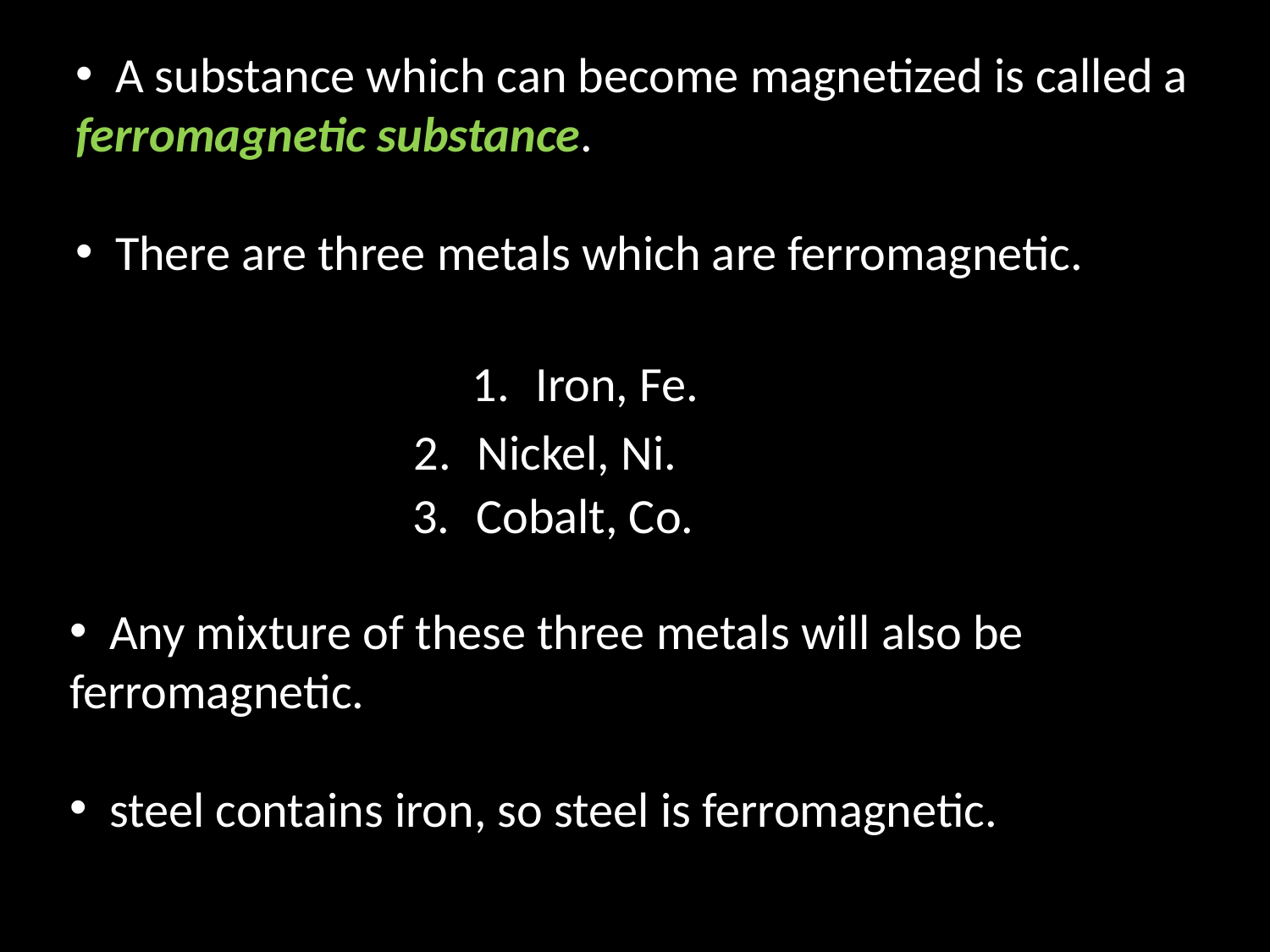

A substance which can become magnetized is called a
ferromagnetic substance.

  There are three metals which are ferromagnetic.
Iron, Fe.
2.	Nickel, Ni.
3.	Cobalt, Co.
  Any mixture of these three metals will also be
ferromagnetic.

  steel contains iron, so steel is ferromagnetic.